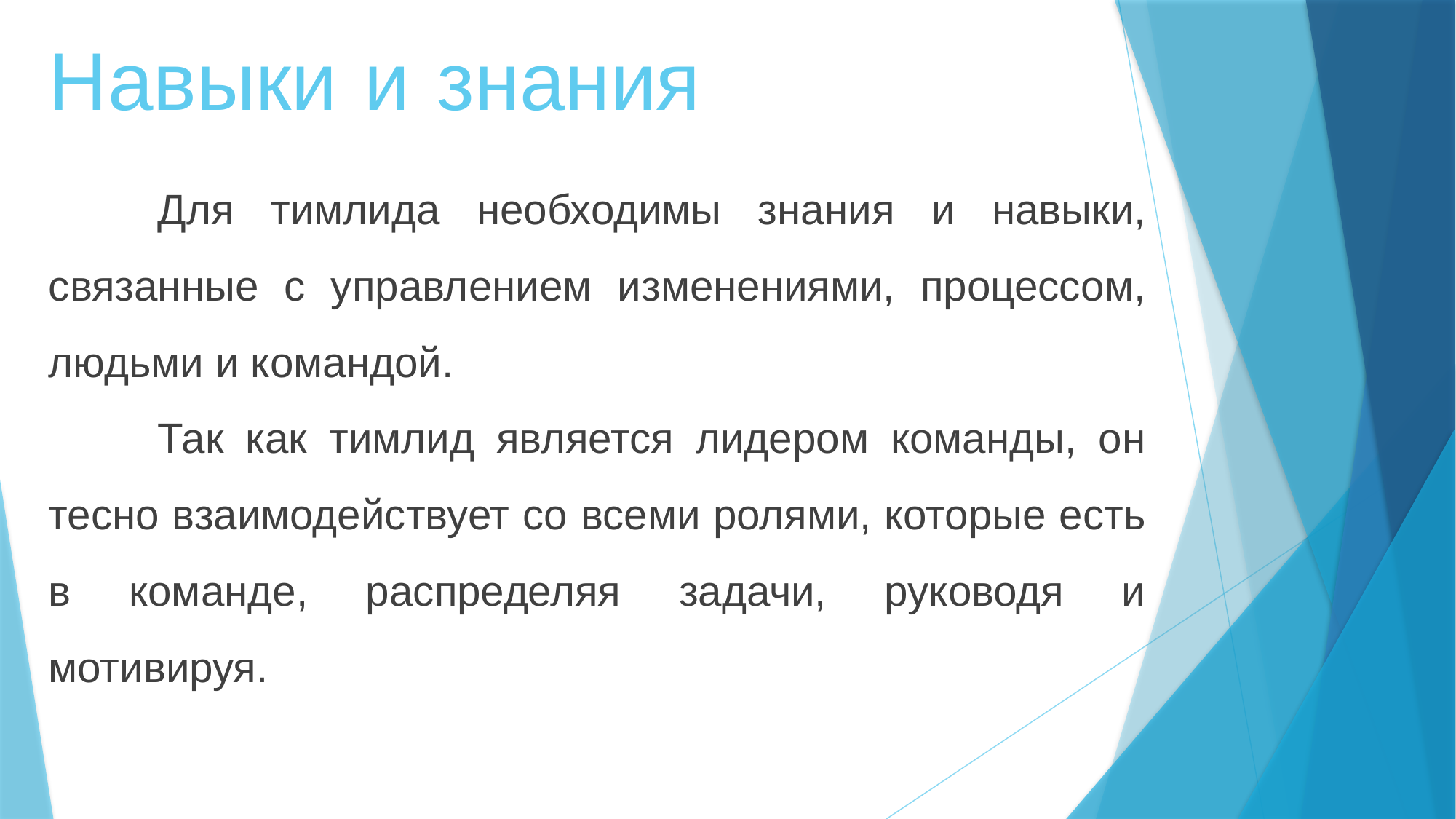

# Навыки и знания
	Для тимлида необходимы знания и навыки, связанные с управлением изменениями, процессом, людьми и командой.
	Так как тимлид является лидером команды, он тесно взаимодействует со всеми ролями, которые есть в команде, распределяя задачи, руководя и мотивируя.